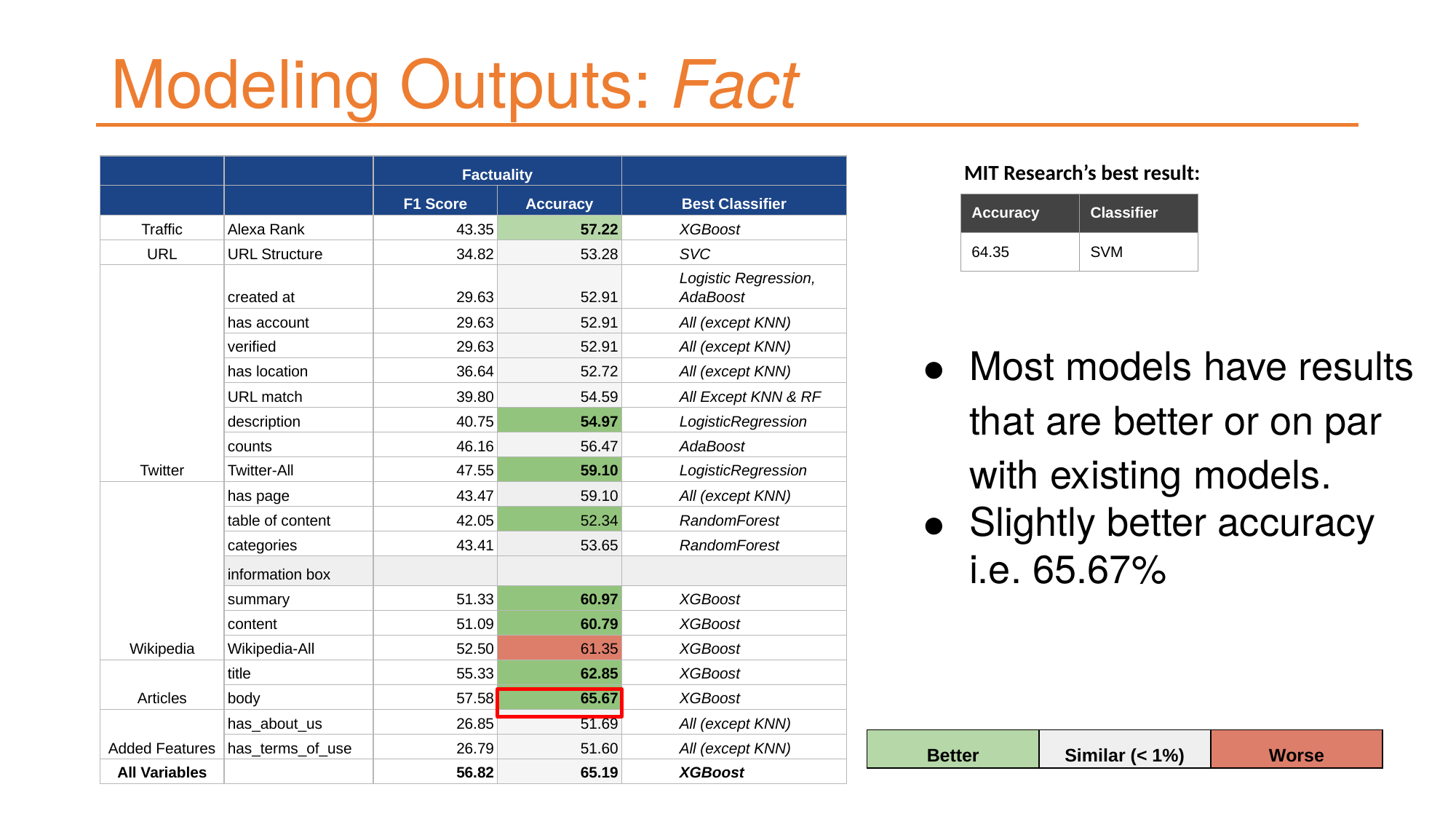

# Modeling Outputs: Fact
MIT Research’s best result:
|  |  | Factuality |  |  |
| --- | --- | --- | --- | --- |
|  |  | F1 Score | Accuracy | Best Classifier |
| Traffic | Alexa Rank | 43.35 | 57.22 | XGBoost |
| URL | URL Structure | 34.82 | 53.28 | SVC |
| Twitter | created at | 29.63 | 52.91 | Logistic Regression, AdaBoost |
|  | has account | 29.63 | 52.91 | All (except KNN) |
|  | verified | 29.63 | 52.91 | All (except KNN) |
|  | has location | 36.64 | 52.72 | All (except KNN) |
|  | URL match | 39.80 | 54.59 | All Except KNN & RF |
|  | description | 40.75 | 54.97 | LogisticRegression |
|  | counts | 46.16 | 56.47 | AdaBoost |
|  | Twitter-All | 47.55 | 59.10 | LogisticRegression |
| Wikipedia | has page | 43.47 | 59.10 | All (except KNN) |
|  | table of content | 42.05 | 52.34 | RandomForest |
|  | categories | 43.41 | 53.65 | RandomForest |
|  | information box |  |  |  |
|  | summary | 51.33 | 60.97 | XGBoost |
|  | content | 51.09 | 60.79 | XGBoost |
|  | Wikipedia-All | 52.50 | 61.35 | XGBoost |
| Articles | title | 55.33 | 62.85 | XGBoost |
|  | body | 57.58 | 65.67 | XGBoost |
| Added Features | has\_about\_us | 26.85 | 51.69 | All (except KNN) |
|  | has\_terms\_of\_use | 26.79 | 51.60 | All (except KNN) |
| All Variables |  | 56.82 | 65.19 | XGBoost |
| Accuracy | Classifier |
| --- | --- |
| 64.35 | SVM |
Most models have results that are better or on par with existing models.
Slightly better accuracy i.e. 65.67%

| Better | Similar (< 1%) | Worse |
| --- | --- | --- |